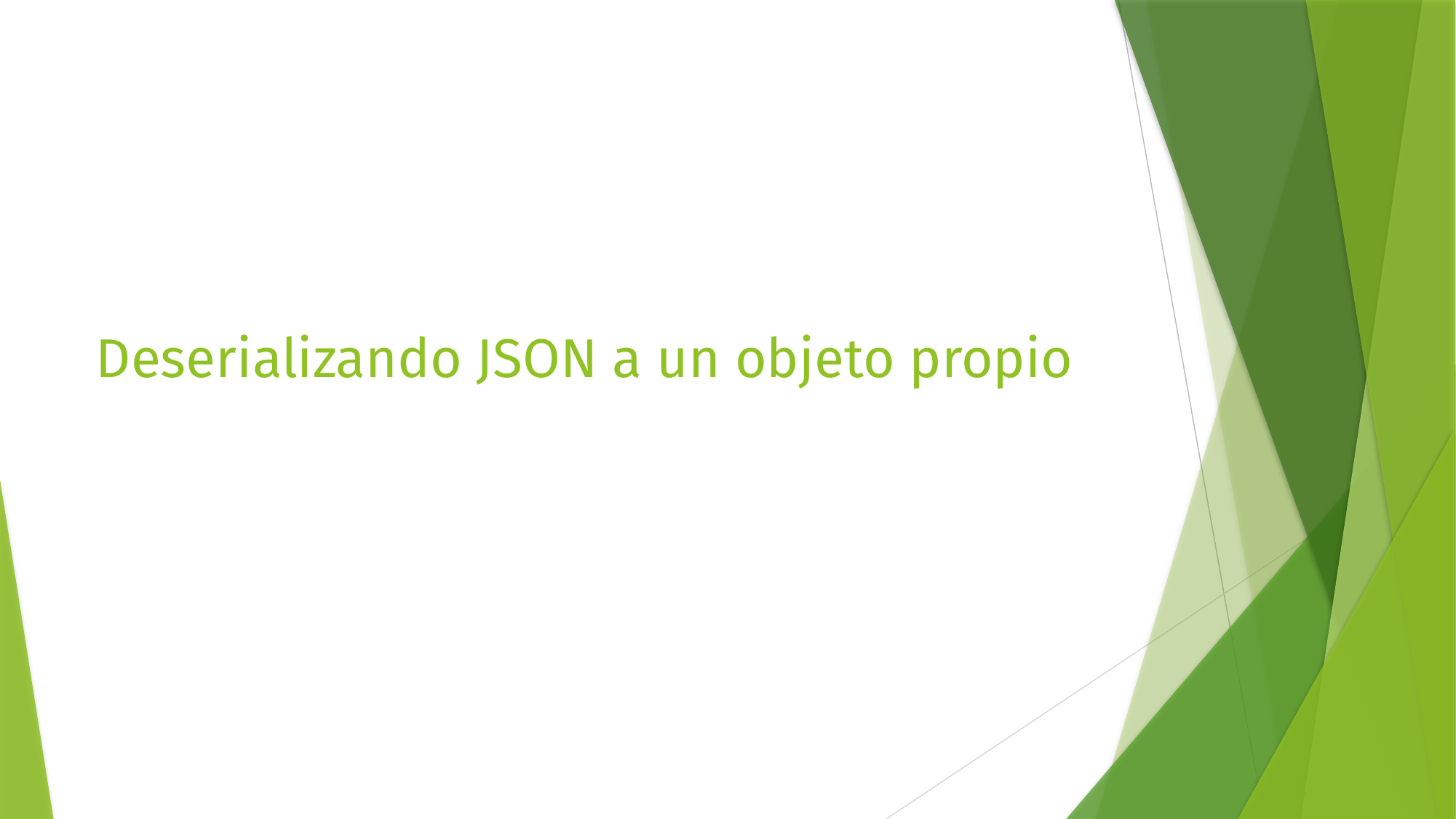

# Deserializando JSON a un objeto propio